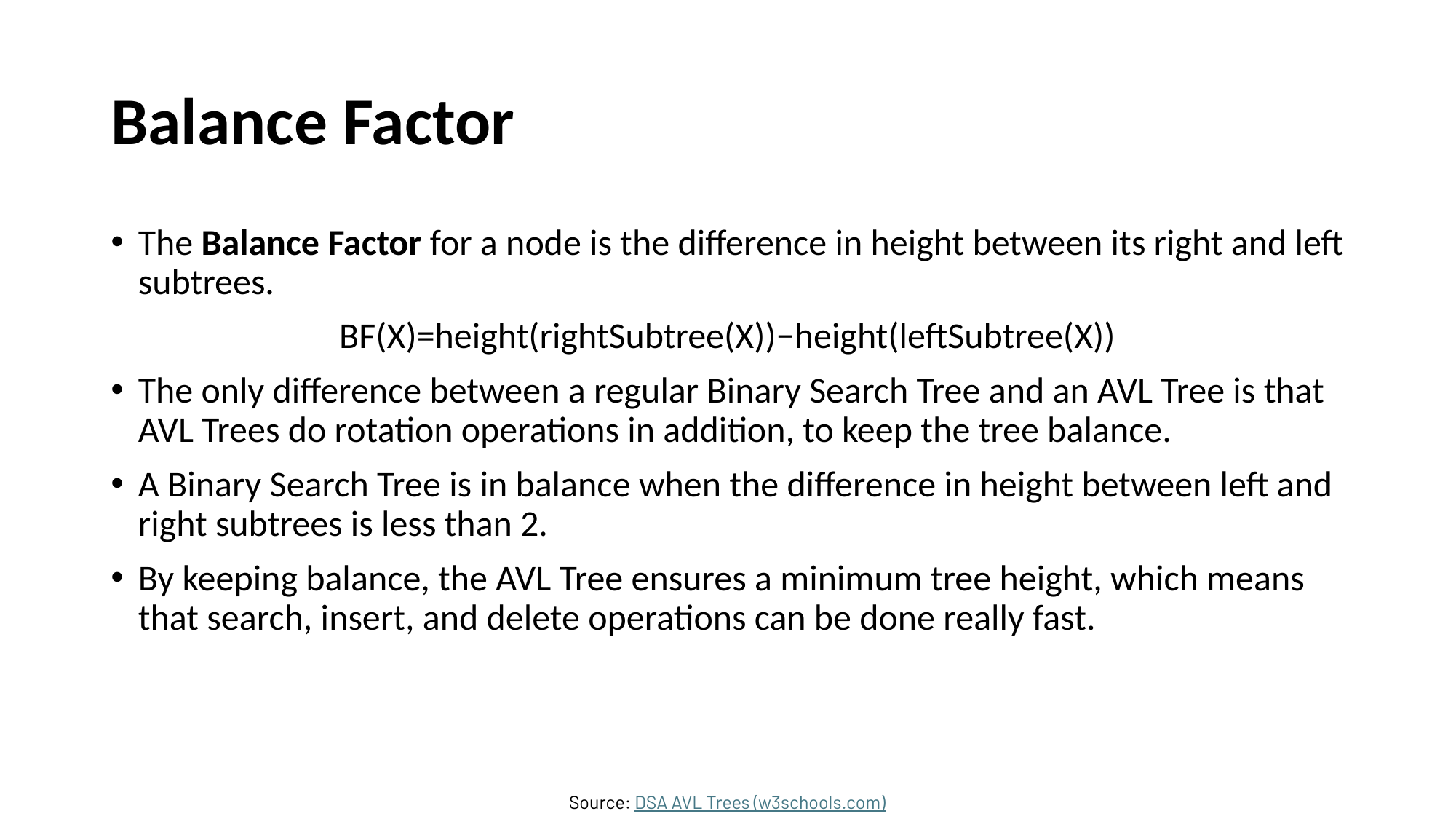

# Balance Factor
The Balance Factor for a node is the difference in height between its right and left subtrees.
BF(X)=height(rightSubtree(X))−height(leftSubtree(X))
The only difference between a regular Binary Search Tree and an AVL Tree is that AVL Trees do rotation operations in addition, to keep the tree balance.
A Binary Search Tree is in balance when the difference in height between left and right subtrees is less than 2.
By keeping balance, the AVL Tree ensures a minimum tree height, which means that search, insert, and delete operations can be done really fast.
Source: DSA AVL Trees (w3schools.com)